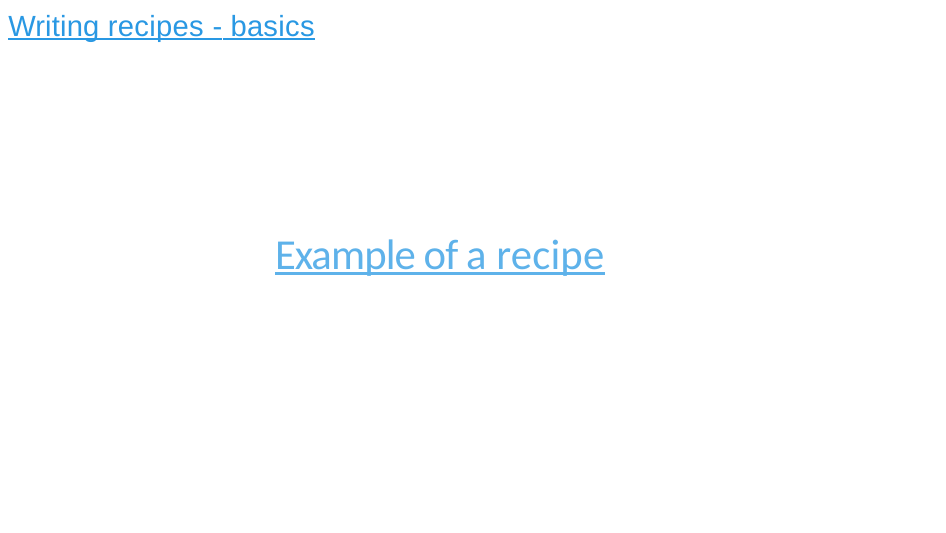

Writing recipes - basics
# Example of a recipe
89/300
Remake by Mao Huynh